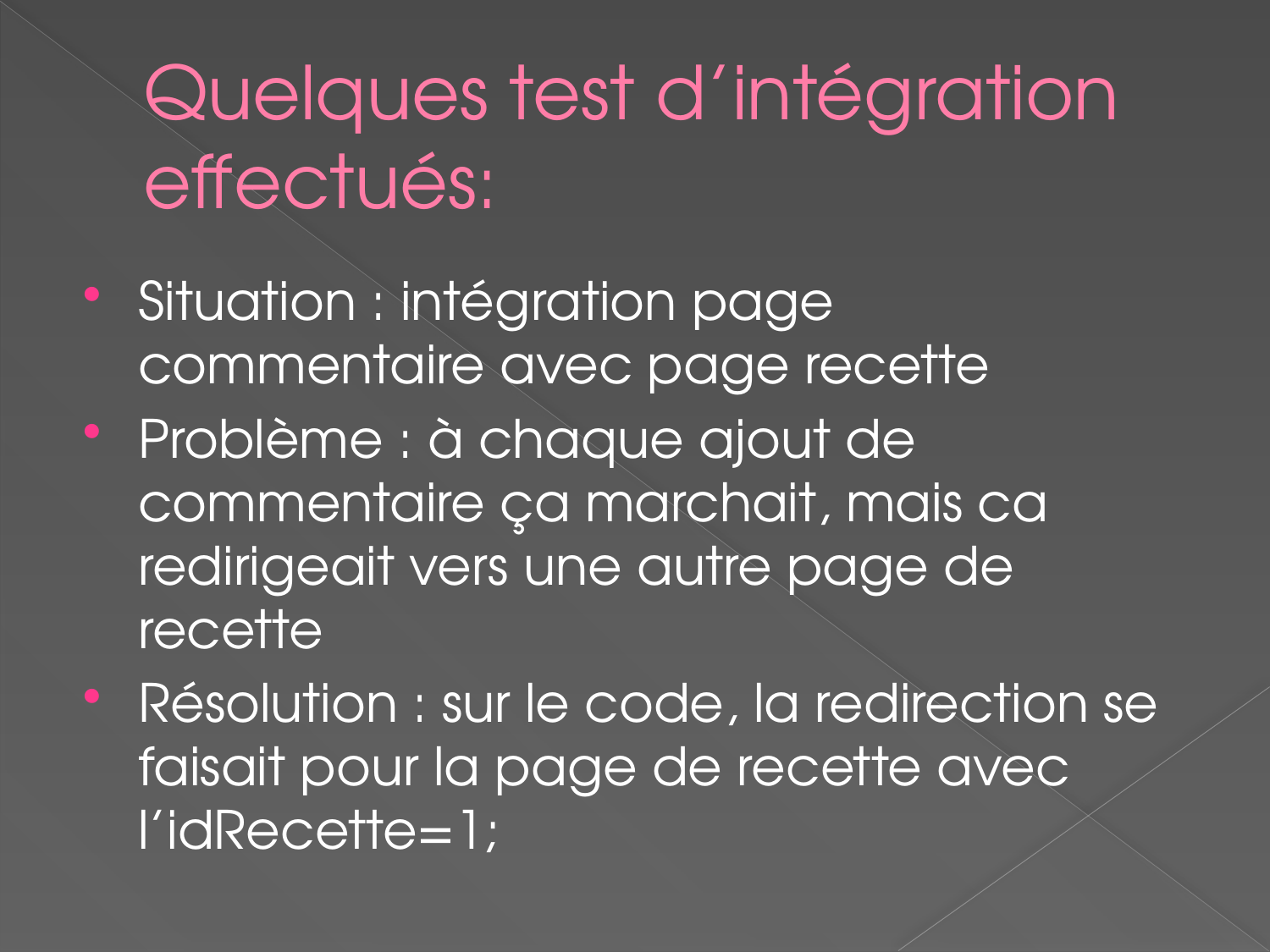

# Quelques test d’intégration effectués:
Situation : intégration page commentaire avec page recette
Problème : à chaque ajout de commentaire ça marchait, mais ca redirigeait vers une autre page de recette
Résolution : sur le code, la redirection se faisait pour la page de recette avec l’idRecette=1;